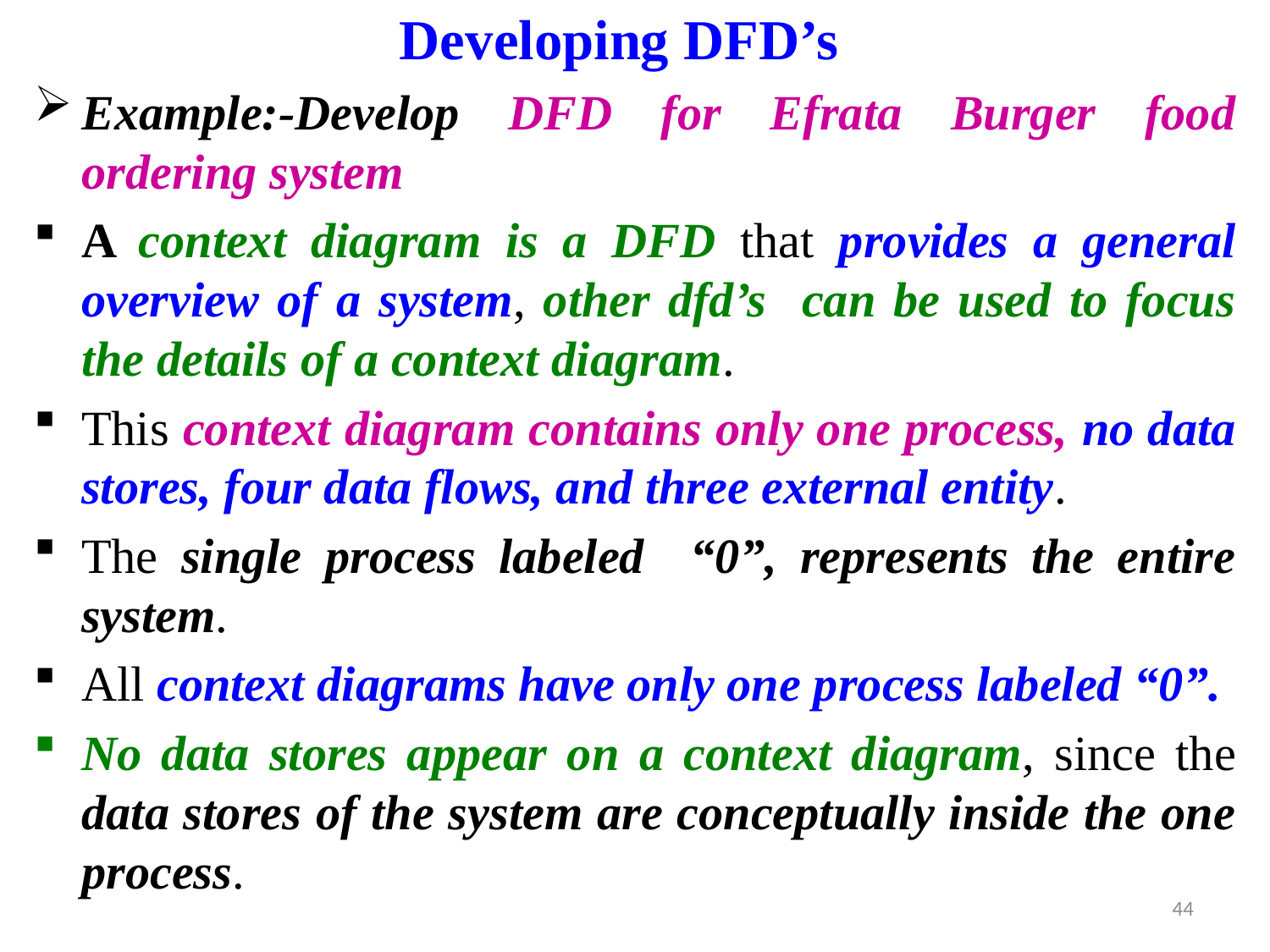

# Developing DFD’s
Example:-Develop DFD for Efrata Burger food ordering system
A context diagram is a DFD that provides a general overview of a system, other dfd’s  can be used to focus the details of a context diagram.
This context diagram contains only one process, no data stores, four data flows, and three external entity.
The single process labeled  “0”, represents the entire system.
All context diagrams have only one process labeled “0”.
No data stores appear on a context diagram, since the data stores of the system are conceptually inside the one process.

44